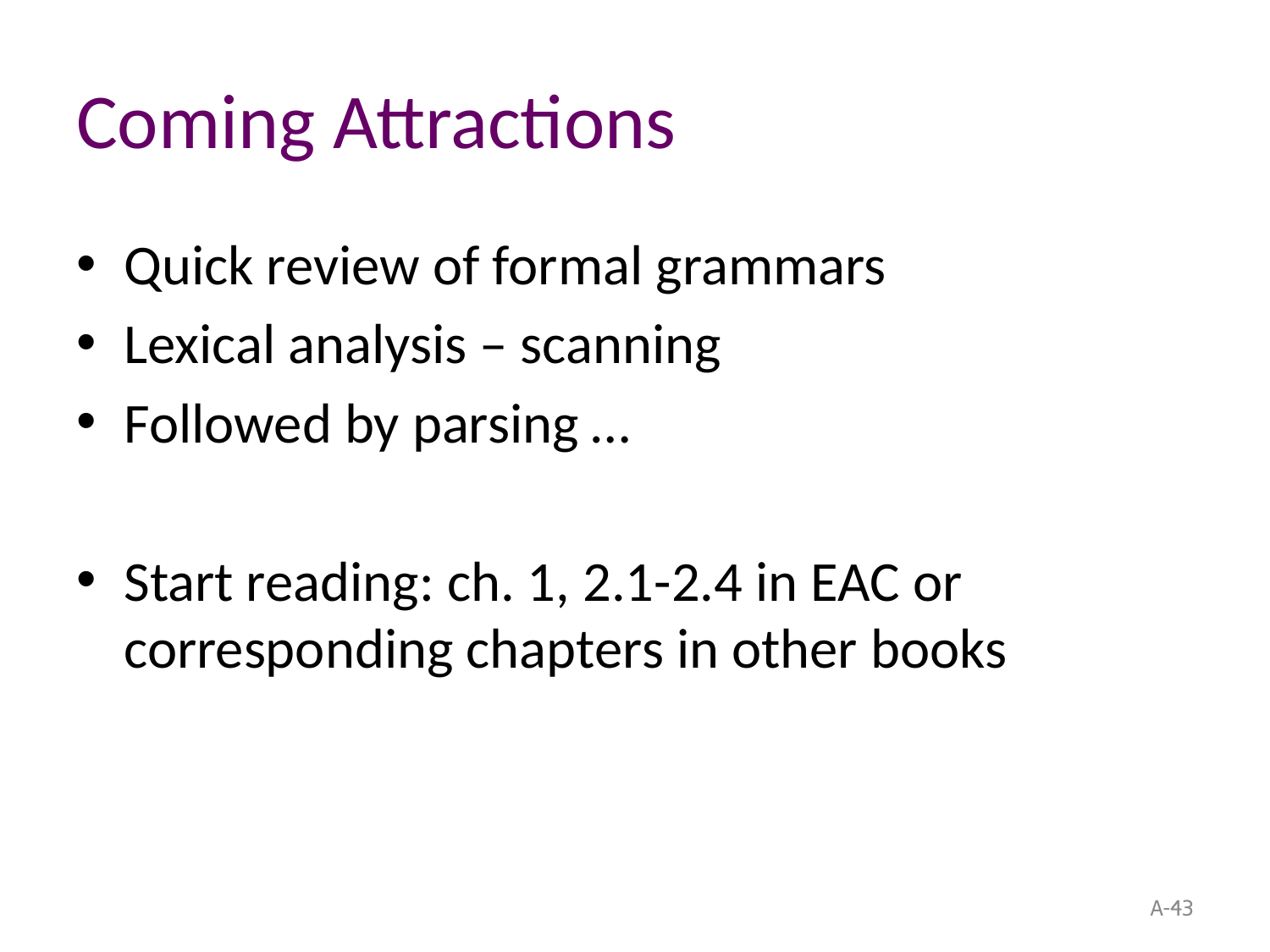

# Coming Attractions
Quick review of formal grammars
Lexical analysis – scanning
Followed by parsing …

Start reading: ch. 1, 2.1-2.4 in EAC or corresponding chapters in other books
A-43